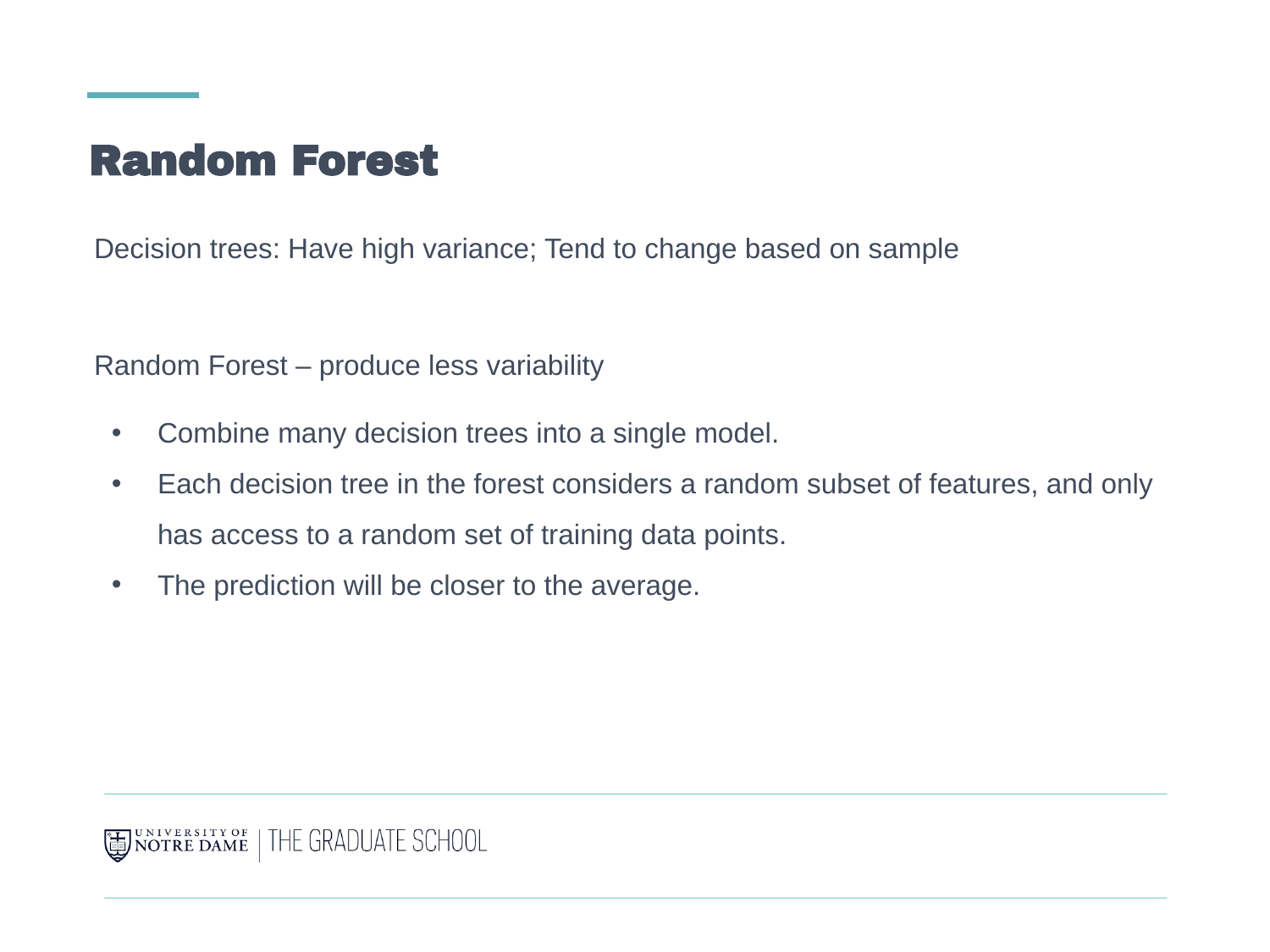

# Random Forest
Decision trees: Have high variance; Tend to change based on sample

Random Forest – produce less variability
Combine many decision trees into a single model.
Each decision tree in the forest considers a random subset of features, and only has access to a random set of training data points.
The prediction will be closer to the average.